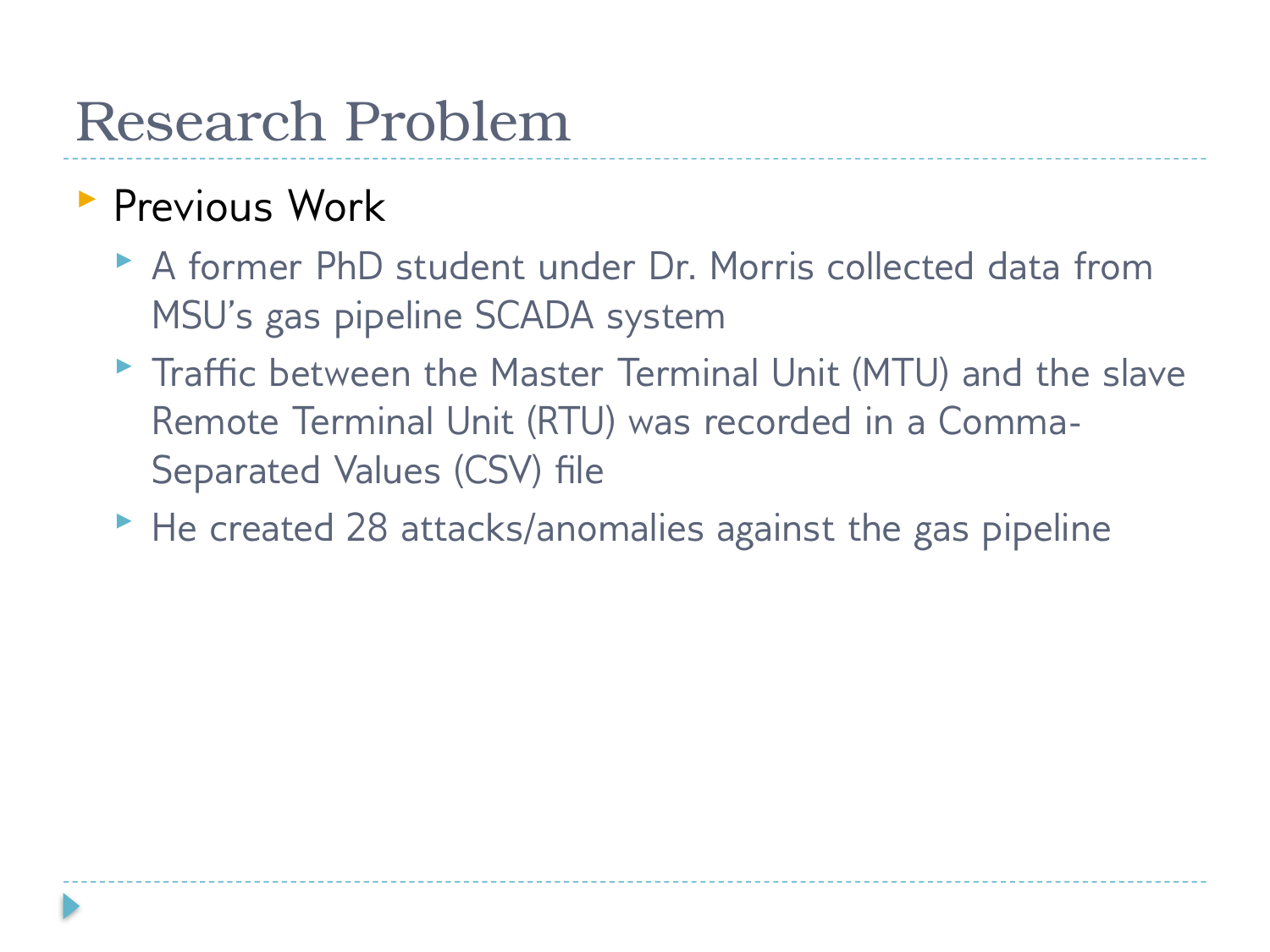

# Research Problem
Previous Work
A former PhD student under Dr. Morris collected data from MSU’s gas pipeline SCADA system
Traffic between the Master Terminal Unit (MTU) and the slave Remote Terminal Unit (RTU) was recorded in a Comma- Separated Values (CSV) file
He created 28 attacks/anomalies against the gas pipeline